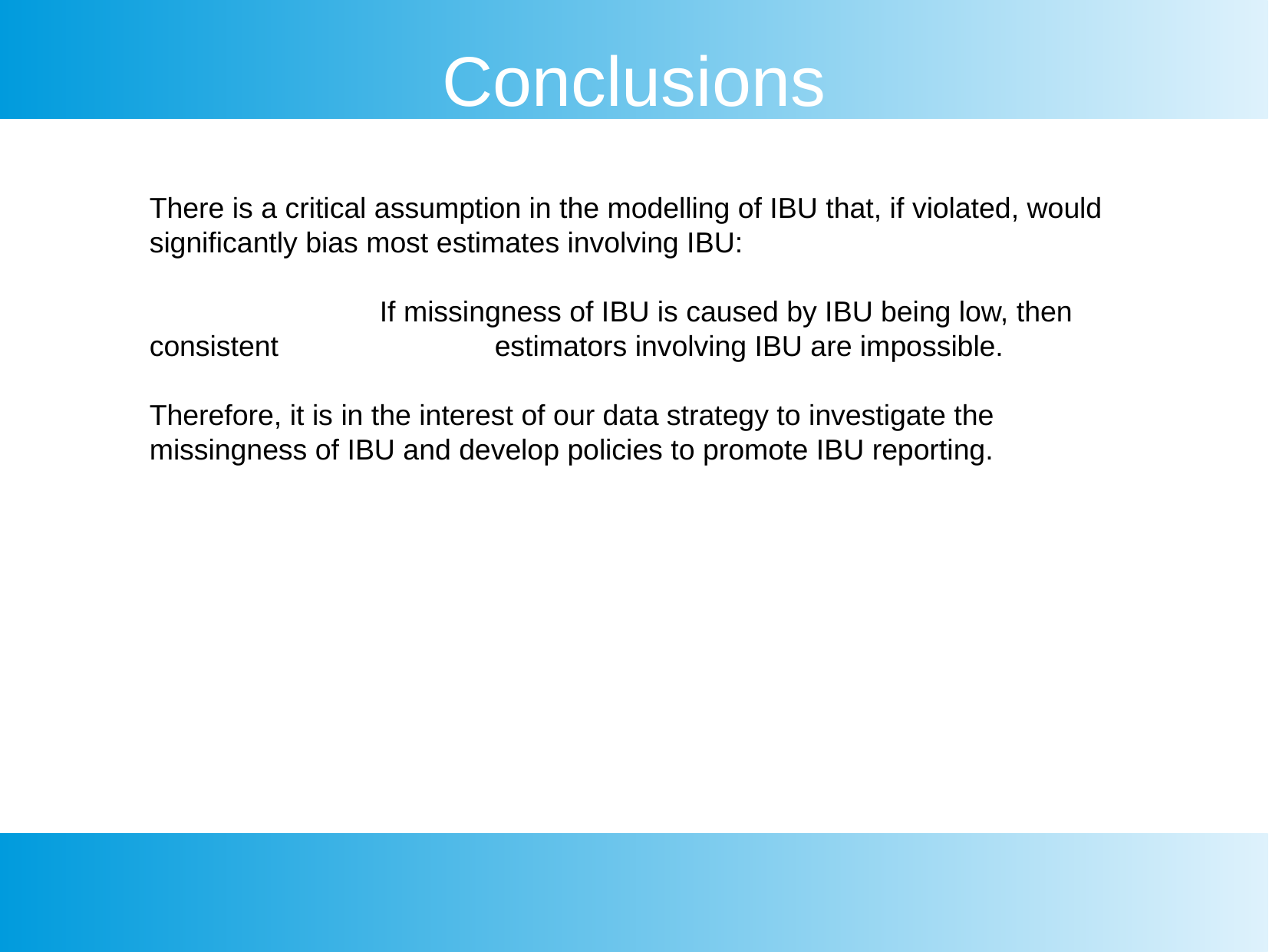

Conclusions
There is a critical assumption in the modelling of IBU that, if violated, would significantly bias most estimates involving IBU:

		If missingness of IBU is caused by IBU being low, then consistent 		estimators involving IBU are impossible.

Therefore, it is in the interest of our data strategy to investigate the missingness of IBU and develop policies to promote IBU reporting.